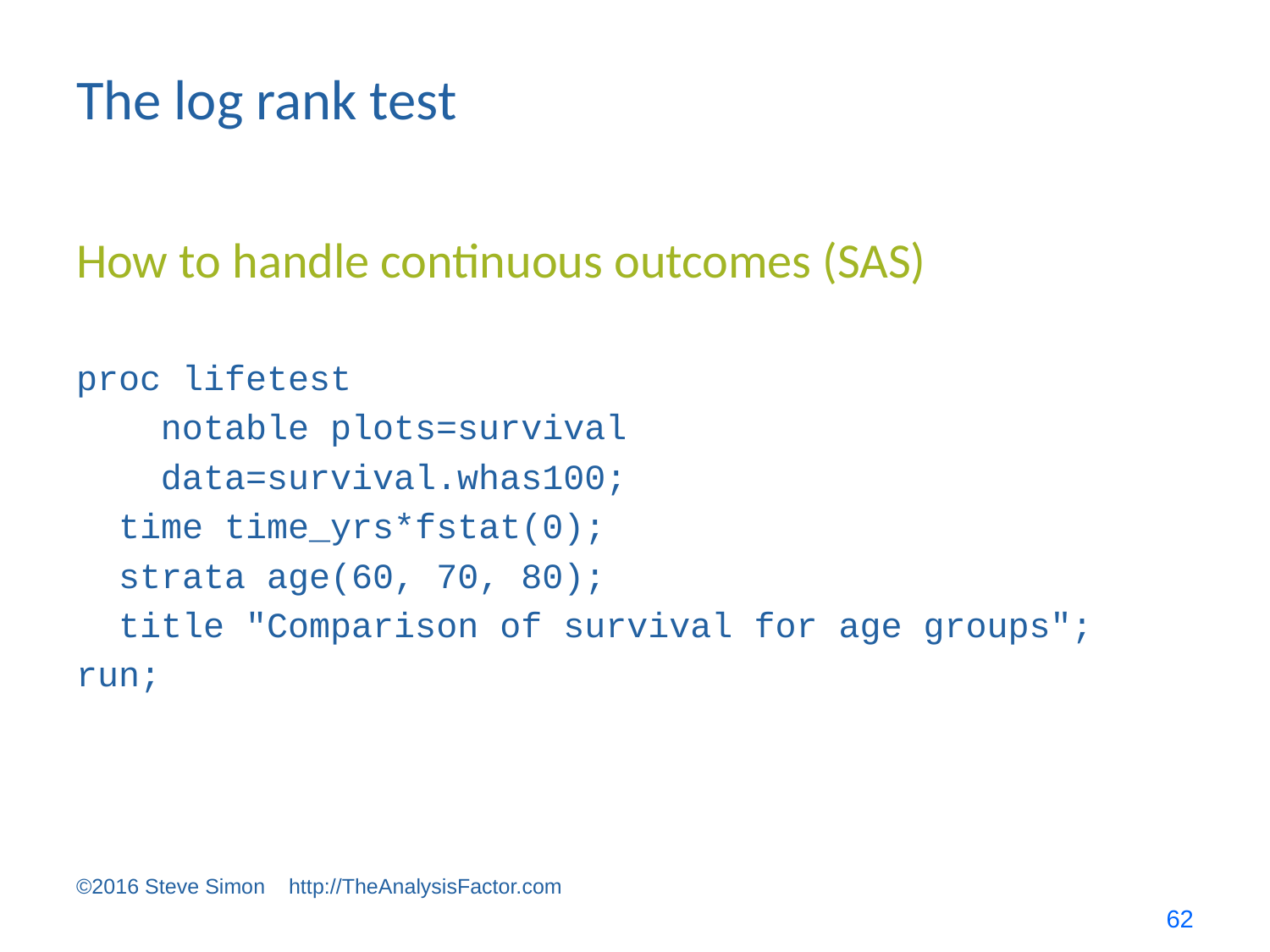

# The log rank test
How to handle continuous outcomes (SAS)
proc lifetest
    notable plots=survival
    data=survival.whas100;
  time time_yrs*fstat(0);
  strata age(60, 70, 80);
  title "Comparison of survival for age groups";
run;
©2016 Steve Simon    http://TheAnalysisFactor.com

62